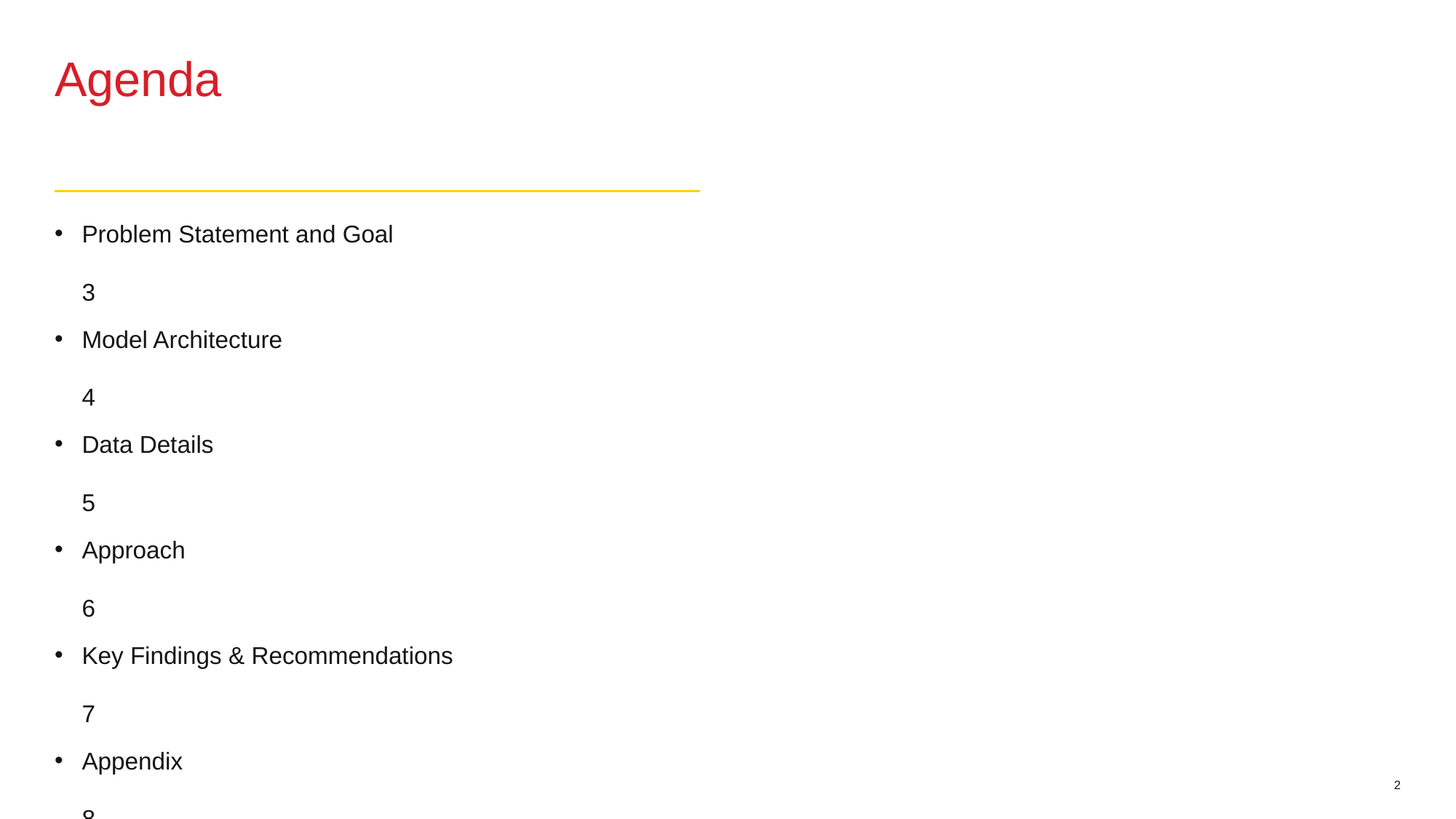

# Agenda
Problem Statement and Goal 	3
Model Architecture	4
Data Details	5
Approach 	6
Key Findings & Recommendations	7
Appendix	8

2